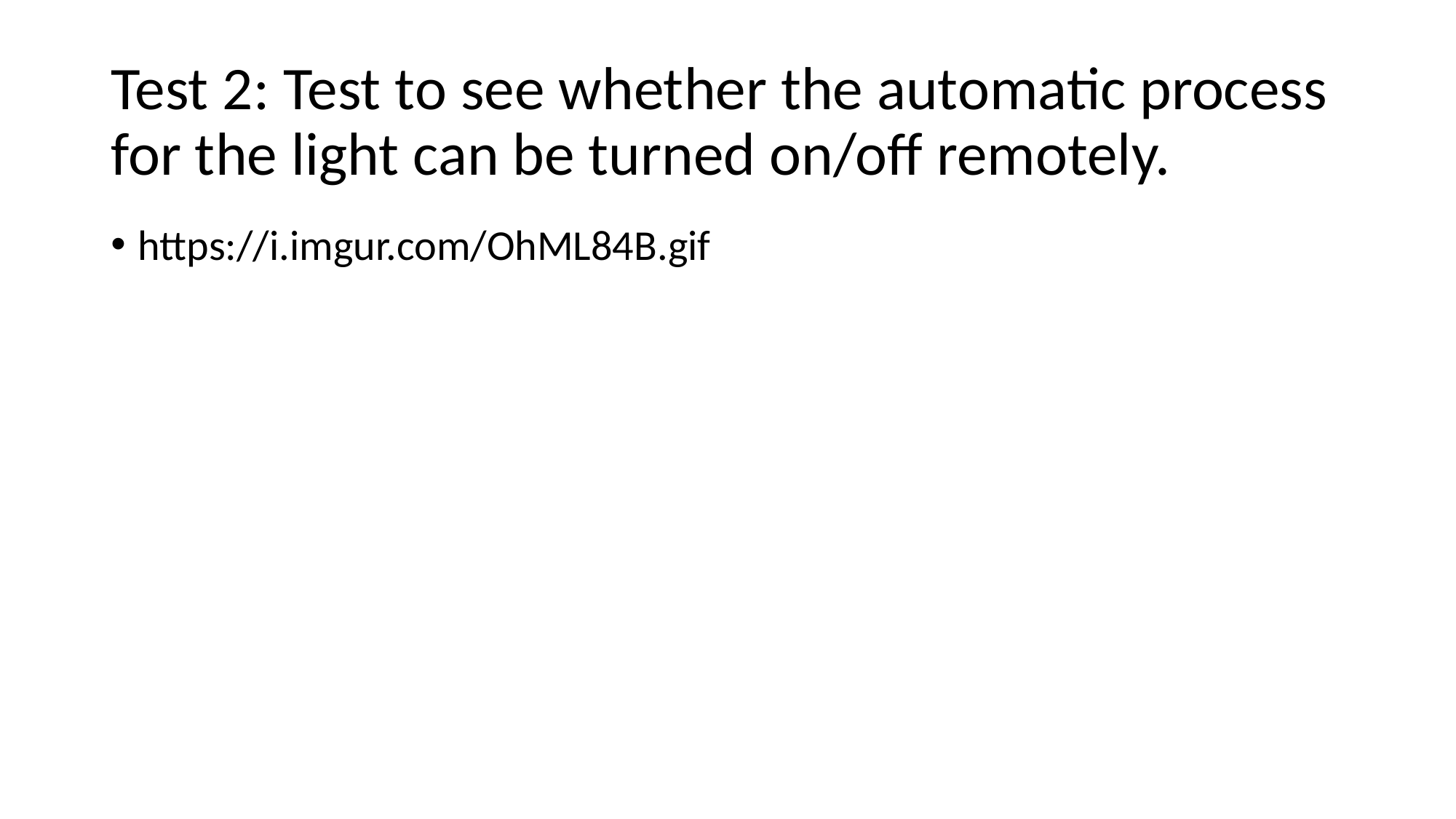

# Test 2: Test to see whether the automatic process for the light can be turned on/off remotely.
https://i.imgur.com/OhML84B.gif